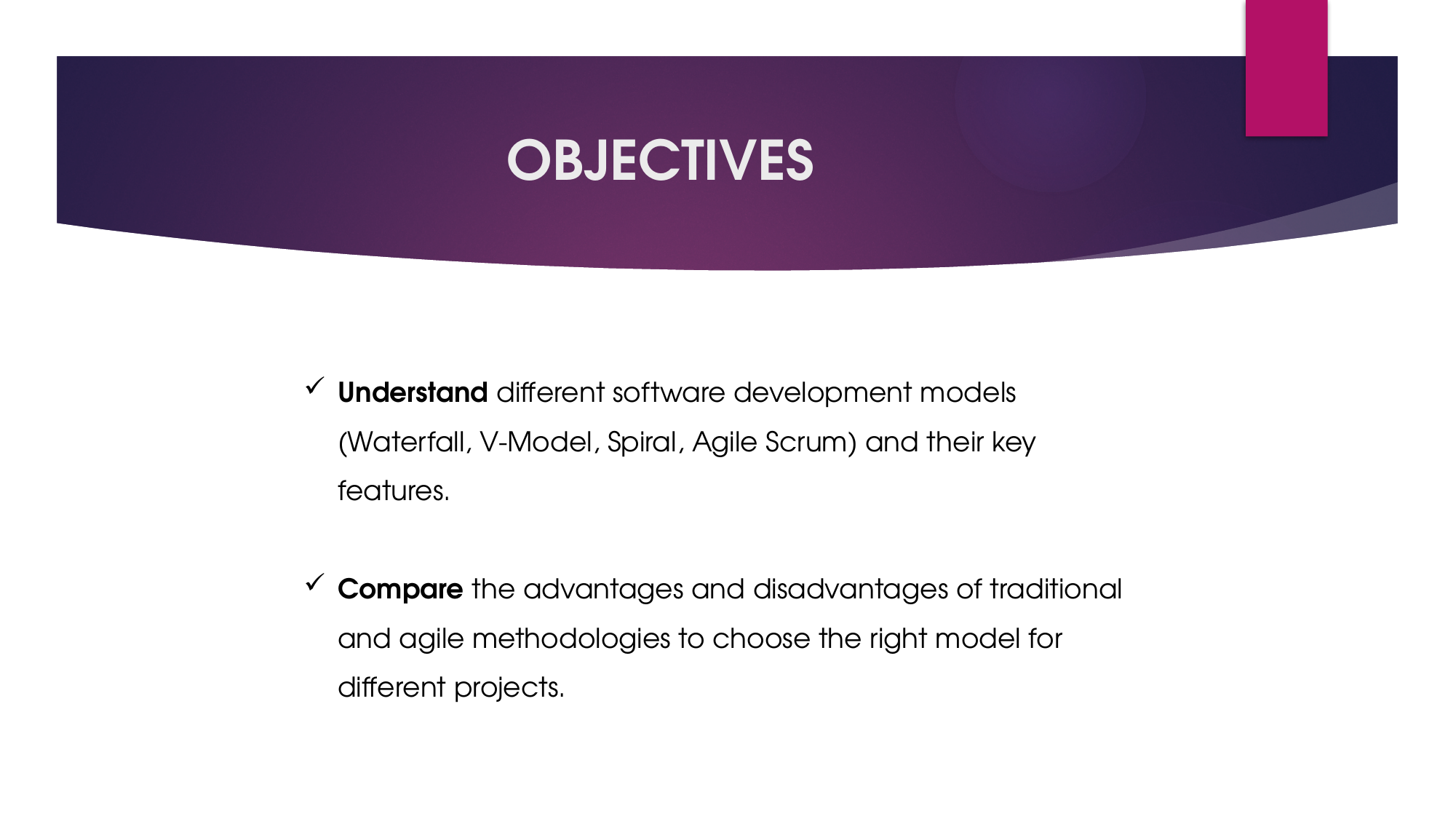

# OBJECTIVES
Understand different software development models (Waterfall, V-Model, Spiral, Agile Scrum) and their key features.

Compare the advantages and disadvantages of traditional and agile methodologies to choose the right model for different projects.